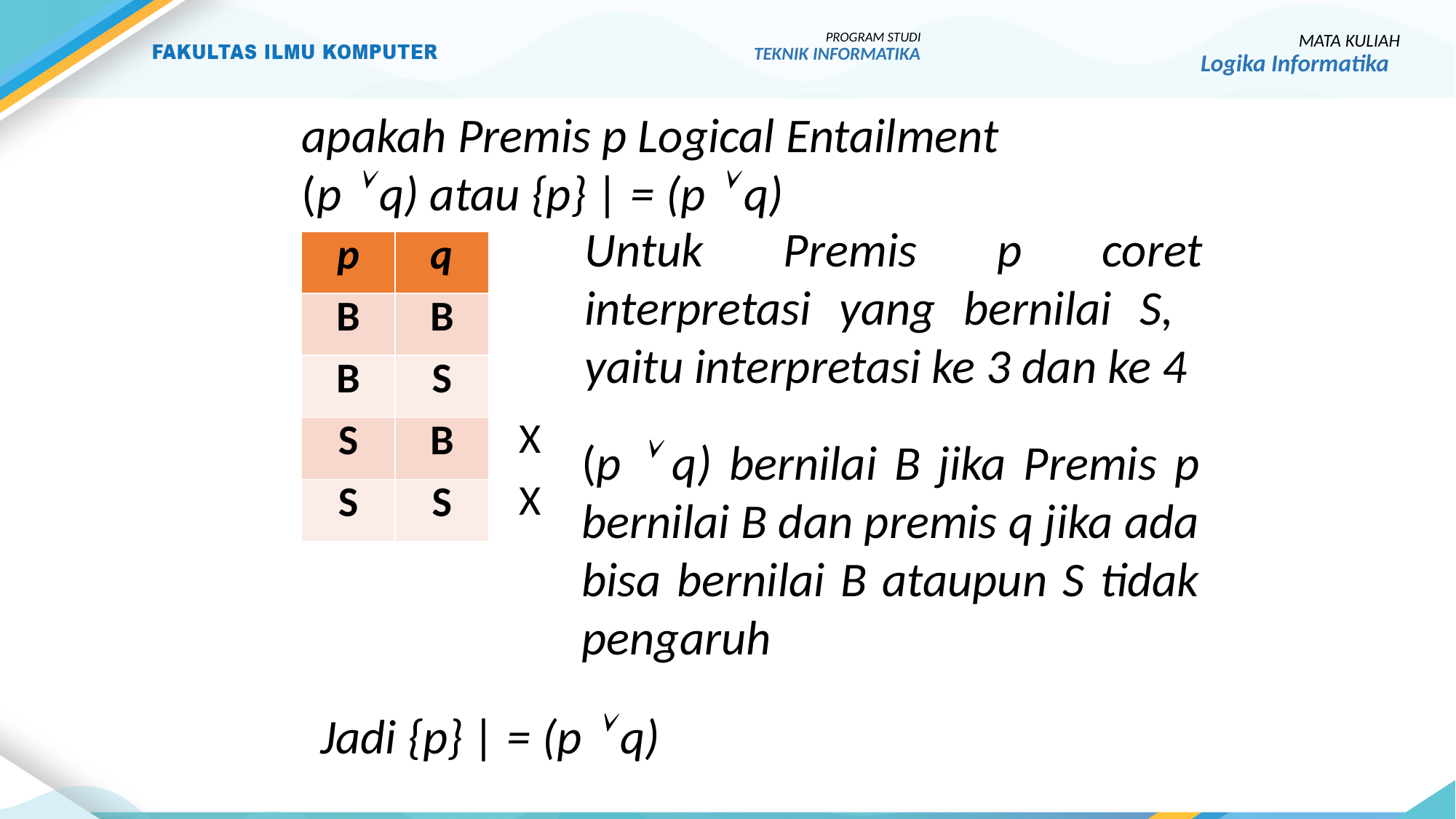

PROGRAM STUDI
TEKNIK INFORMATIKA
MATA KULIAH
Logika Informatika
	apakah Premis p Logical Entailment
	(p ∨ q) atau {p} | = (p ∨ q)
Untuk Premis p coret interpretasi yang bernilai S,  yaitu interpretasi ke 3 dan ke 4
|  |
| --- |
|  |
|  |
| X |
| X |
| p | q |
| --- | --- |
| B | B |
| B | S |
| S | B |
| S | S |
(p ∨ q) bernilai B jika Premis p bernilai B dan premis q jika ada bisa bernilai B ataupun S tidak pengaruh
Jadi {p} | = (p ∨ q)